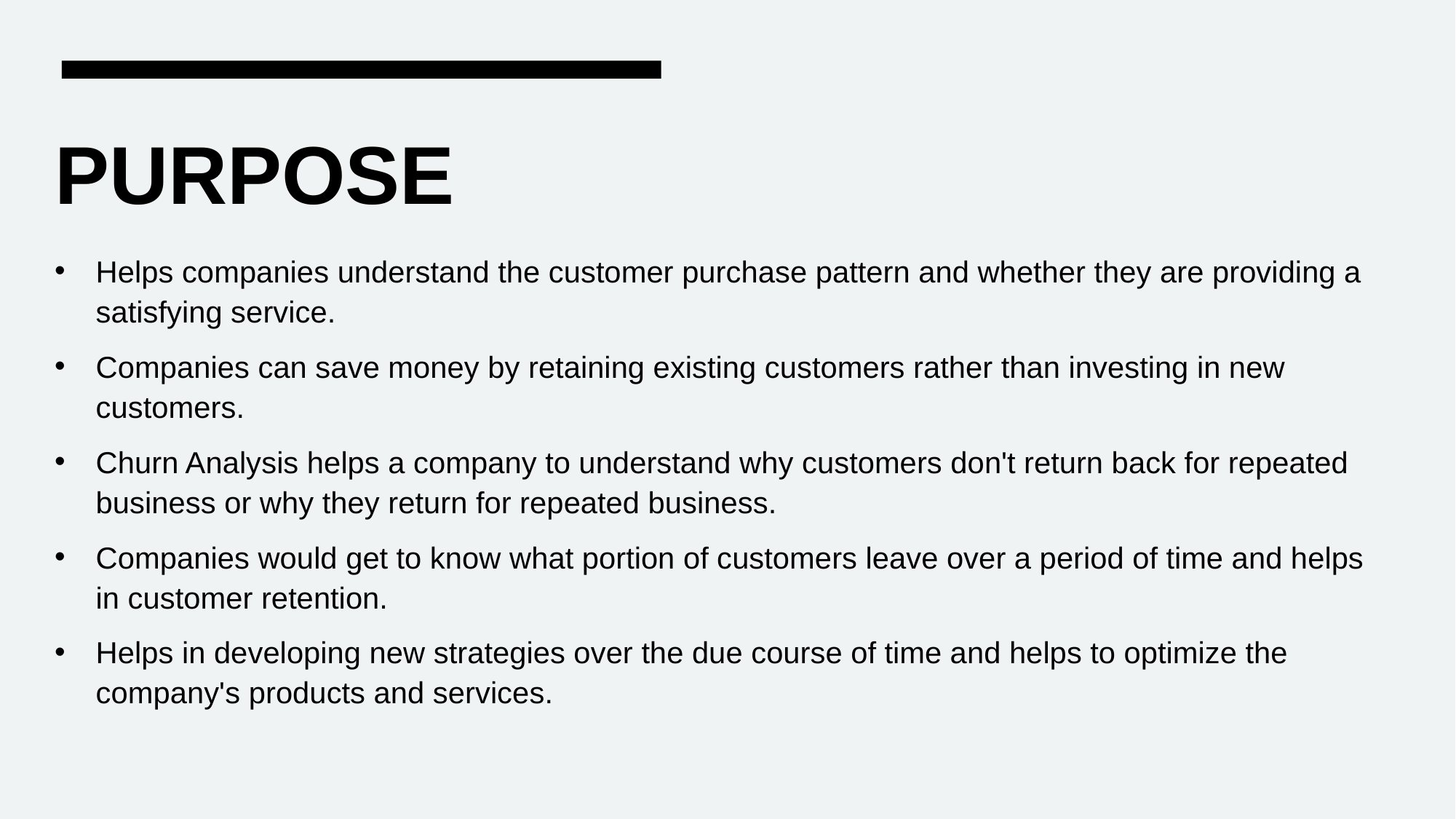

# PURPOSE
Helps companies understand the customer purchase pattern and whether they are providing a satisfying service.
Companies can save money by retaining existing customers rather than investing in new customers.
Churn Analysis helps a company to understand why customers don't return back for repeated business or why they return for repeated business.
Companies would get to know what portion of customers leave over a period of time and helps in customer retention.
Helps in developing new strategies over the due course of time and helps to optimize the company's products and services.